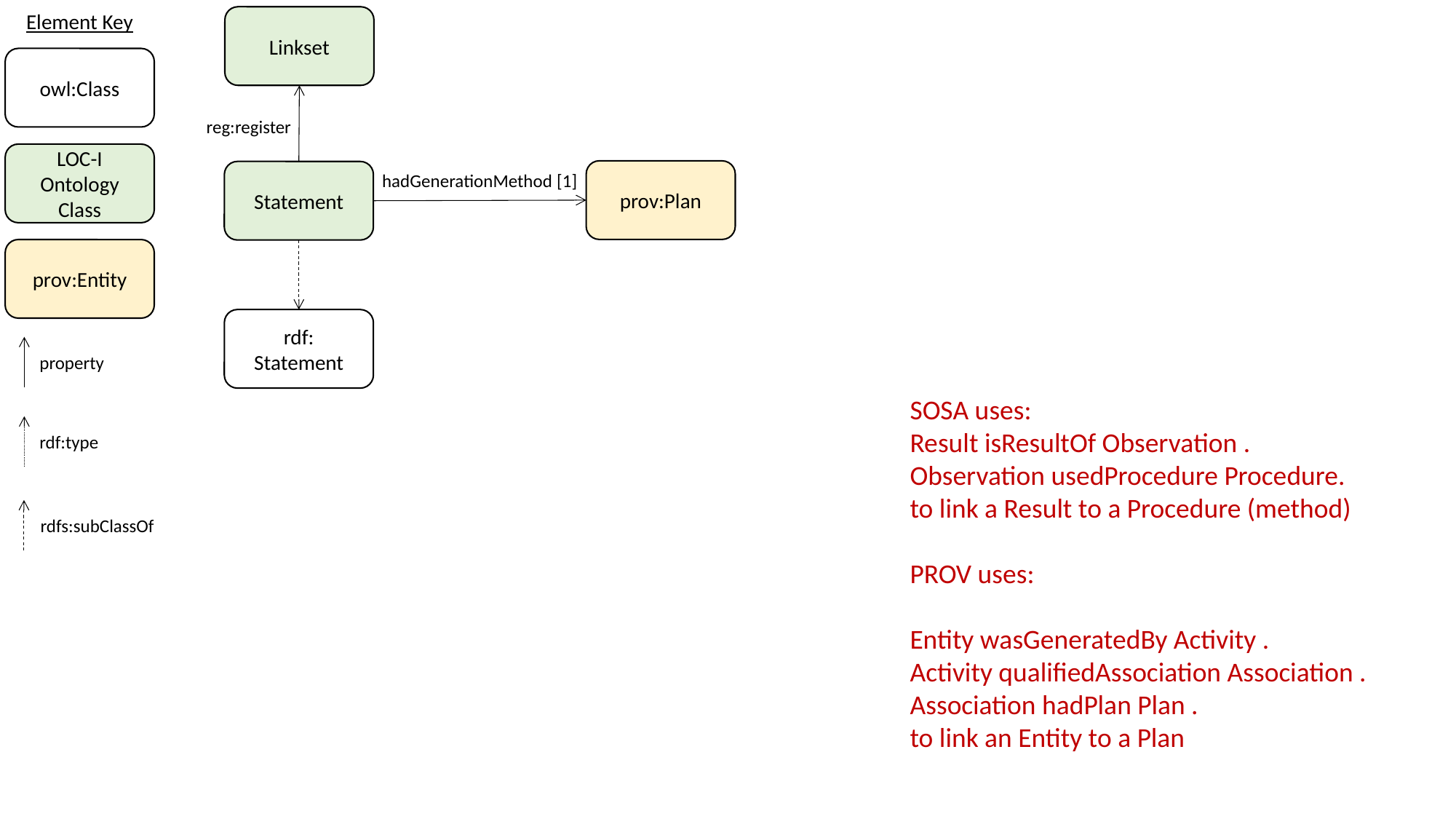

Element Key
Linkset
owl:Class
reg:register
LOC-I Ontology Class
prov:Plan
Statement
hadGenerationMethod [1]
prov:Entity
rdf:
Statement
property
SOSA uses:
Result isResultOf Observation .
Observation usedProcedure Procedure.
to link a Result to a Procedure (method)

PROV uses:

Entity wasGeneratedBy Activity .
Activity qualifiedAssociation Association .
Association hadPlan Plan .
to link an Entity to a Plan
rdf:type
rdfs:subClassOf